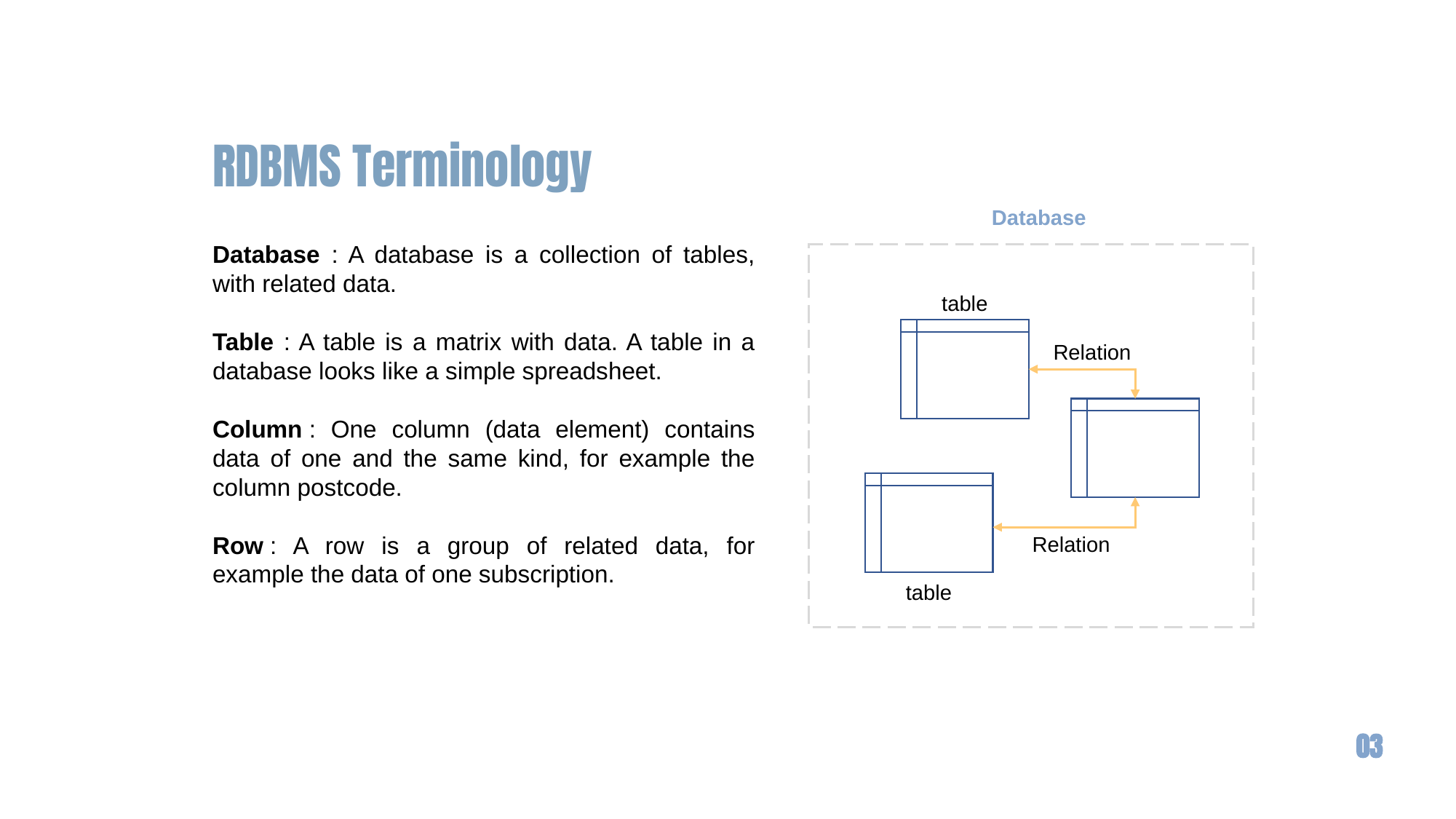

RDBMS Terminology
Database
Database : A database is a collection of tables, with related data.

Table : A table is a matrix with data. A table in a database looks like a simple spreadsheet.

Column : One column (data element) contains data of one and the same kind, for example the column postcode.

Row : A row is a group of related data, for example the data of one subscription.

table

Relation

Relation
table
03